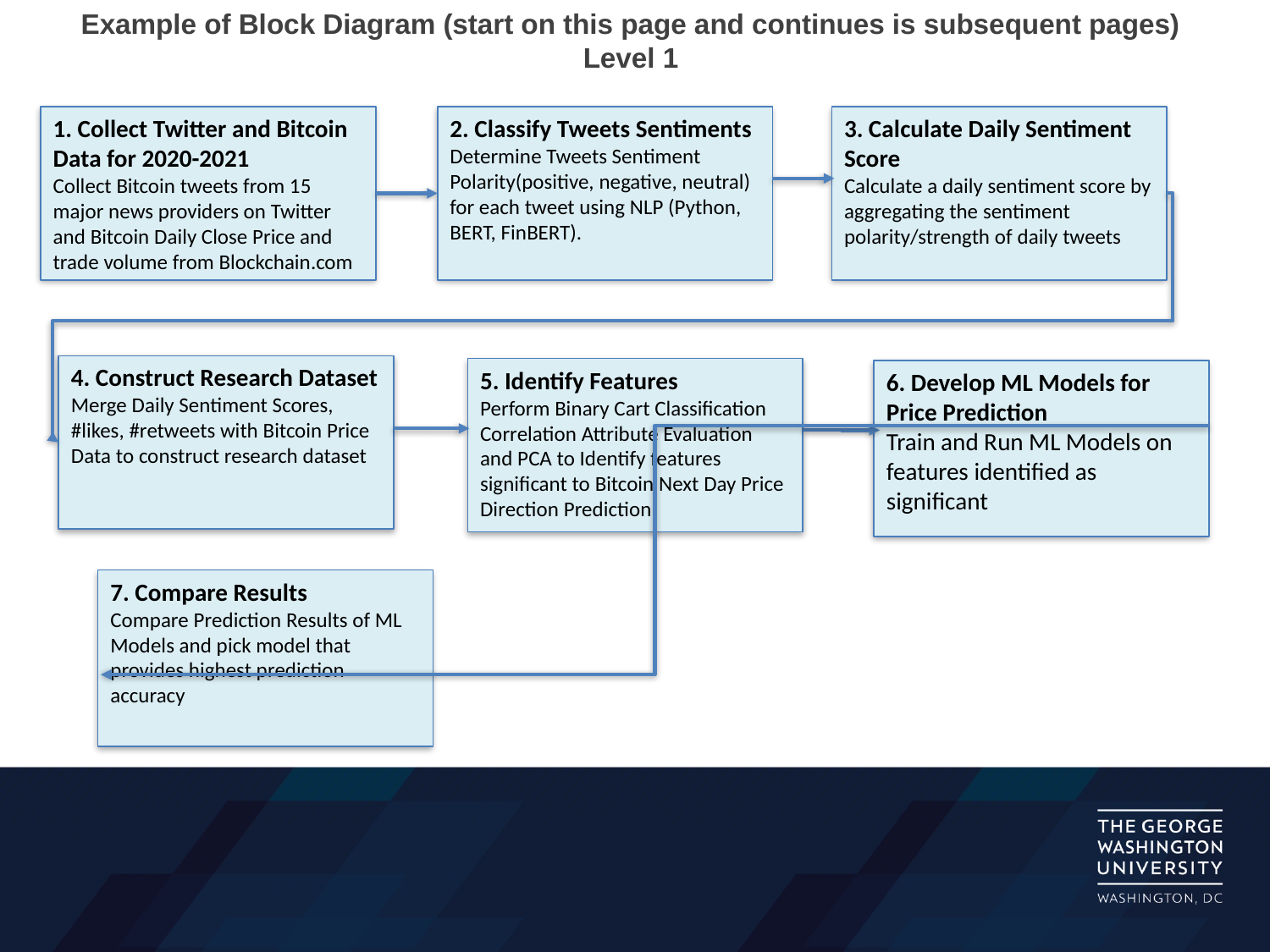

# Example of Block Diagram (start on this page and continues is subsequent pages) Level 1
3. Calculate Daily Sentiment Score
Calculate a daily sentiment score by aggregating the sentiment polarity/strength of daily tweets
1. Collect Twitter and Bitcoin Data for 2020-2021
Collect Bitcoin tweets from 15 major news providers on Twitter and Bitcoin Daily Close Price and trade volume from Blockchain.com
2. Classify Tweets Sentiments
Determine Tweets Sentiment Polarity(positive, negative, neutral)  for each tweet using NLP (Python, BERT, FinBERT).
4. Construct Research Dataset
Merge Daily Sentiment Scores, #likes, #retweets with Bitcoin Price Data to construct research dataset
5. Identify Features
Perform Binary Cart Classification Correlation Attribute Evaluation and PCA to Identify features significant to Bitcoin Next Day Price Direction Prediction
6. Develop ML Models for Price Prediction
Train and Run ML Models on features identified as significant

7. Compare Results
Compare Prediction Results of ML Models and pick model that provides highest prediction accuracy